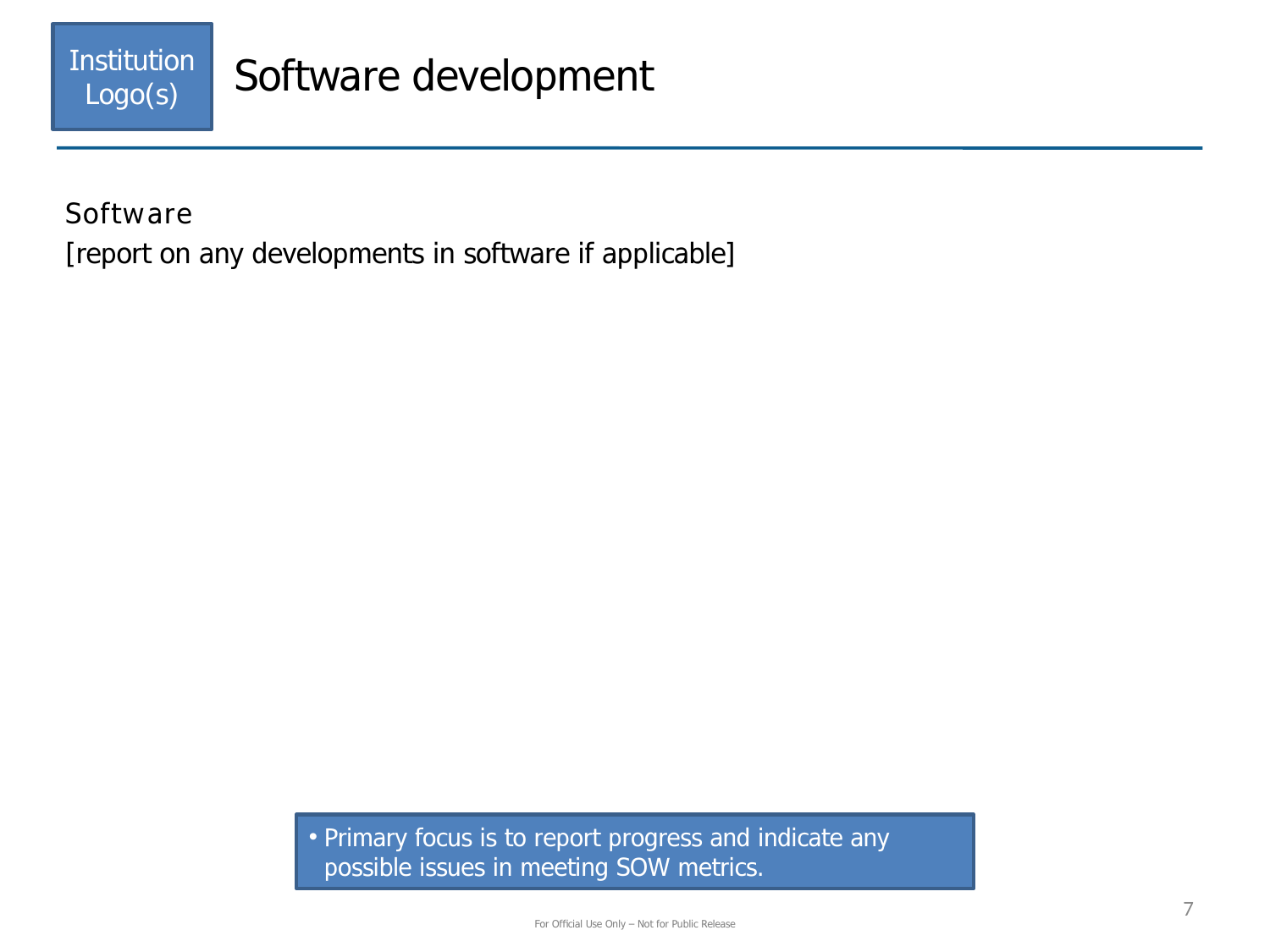

Institution Logo(s)
Software development

Software
[report on any developments in software if applicable]

Primary focus is to report progress and indicate any possible issues in meeting SOW metrics.
7